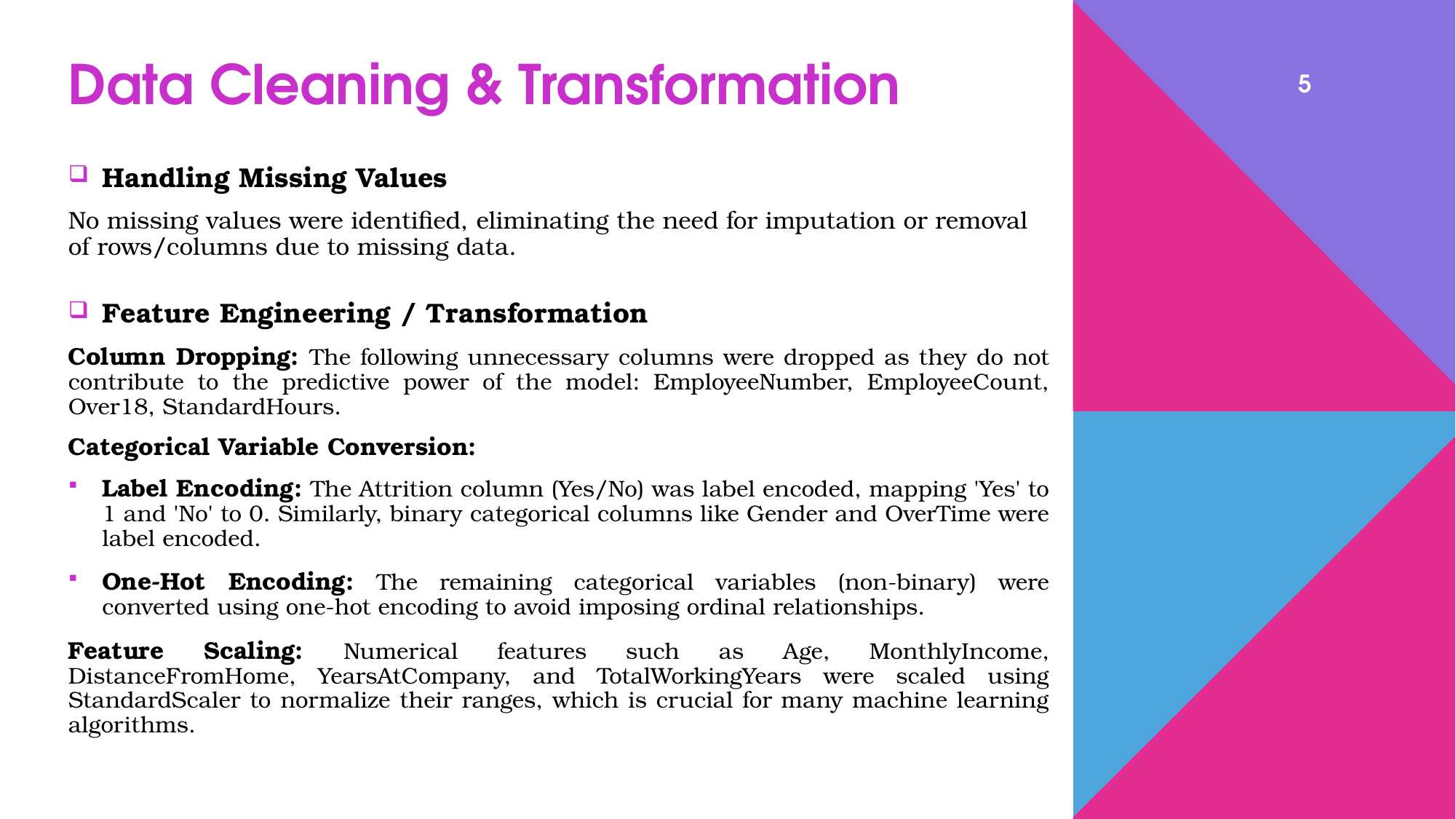

# Data Cleaning & Transformation
5
Handling Missing Values
No missing values were identified, eliminating the need for imputation or removal of rows/columns due to missing data.
Feature Engineering / Transformation
Column Dropping: The following unnecessary columns were dropped as they do not contribute to the predictive power of the model: EmployeeNumber, EmployeeCount, Over18, StandardHours.
Categorical Variable Conversion:
Label Encoding: The Attrition column (Yes/No) was label encoded, mapping 'Yes' to 1 and 'No' to 0. Similarly, binary categorical columns like Gender and OverTime were label encoded.
One-Hot Encoding: The remaining categorical variables (non-binary) were converted using one-hot encoding to avoid imposing ordinal relationships.
Feature Scaling: Numerical features such as Age, MonthlyIncome, DistanceFromHome, YearsAtCompany, and TotalWorkingYears were scaled using StandardScaler to normalize their ranges, which is crucial for many machine learning algorithms.